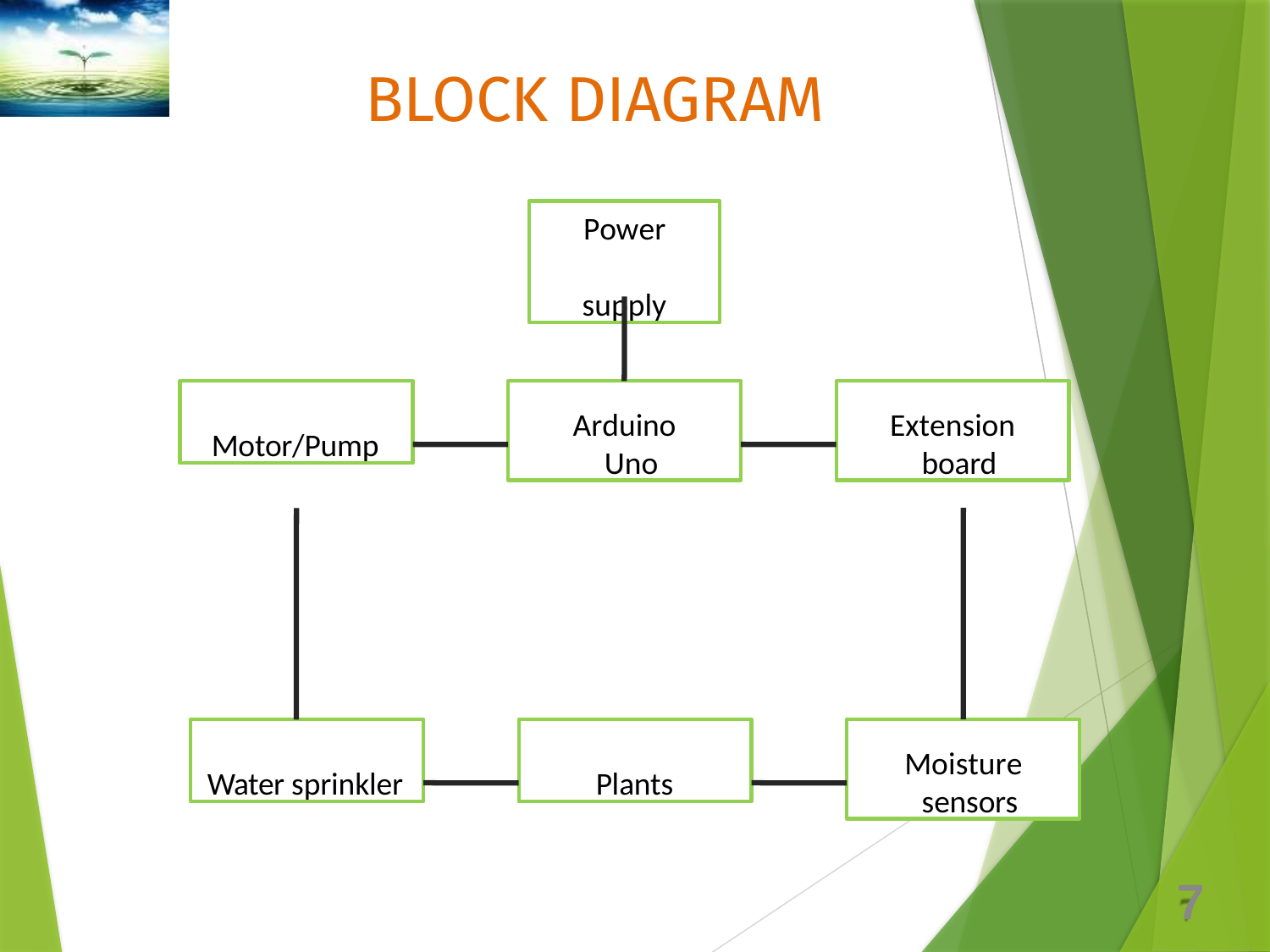

# BLOCK DIAGRAM
Power  supply

Motor/Pump
Arduino  Uno
Extension  board

Water sprinkler

Plants
Moisture  sensors

7